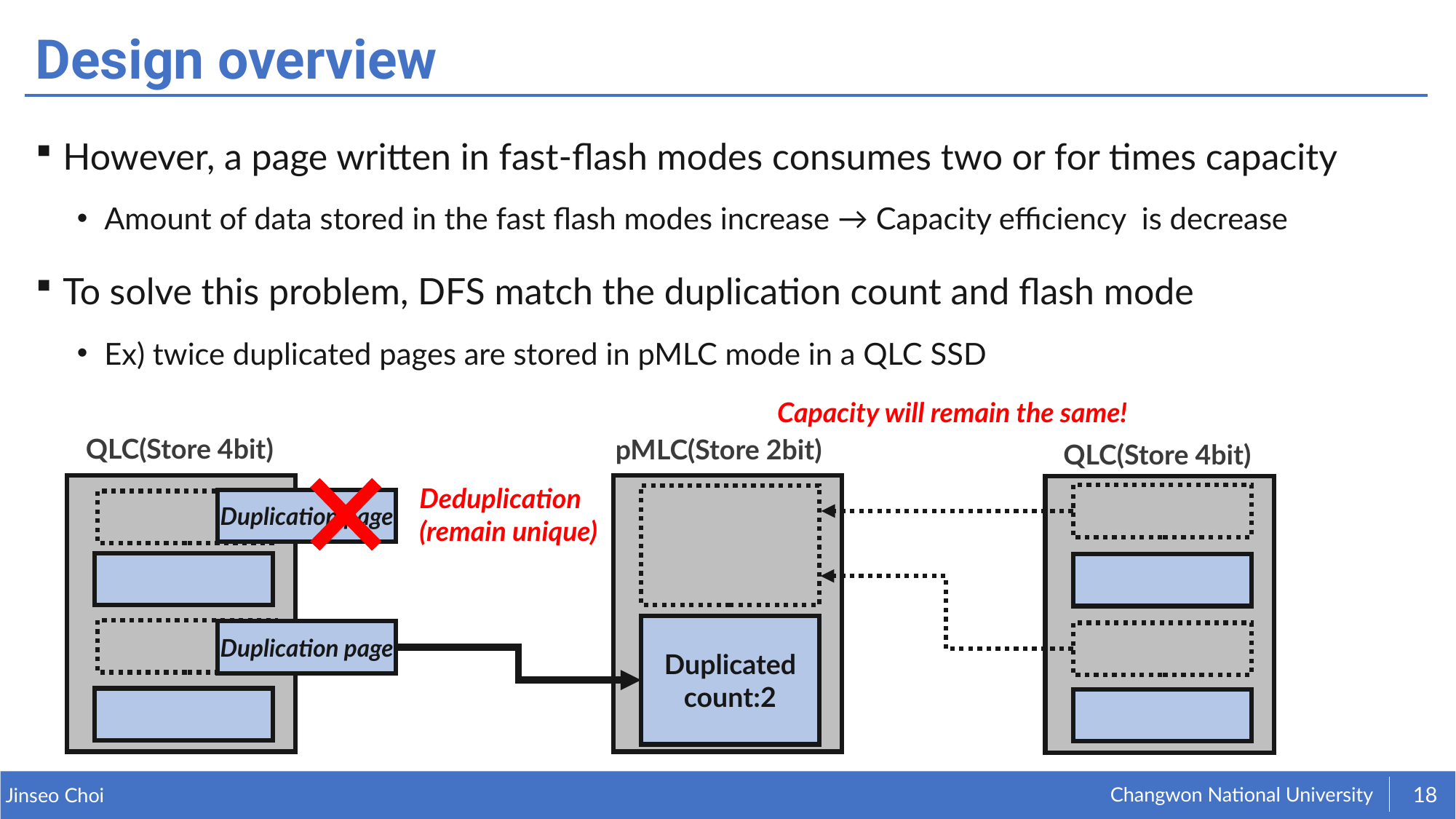

# Design overview
However, a page written in fast-flash modes consumes two or for times capacity
Amount of data stored in the fast flash modes increase → Capacity efficiency  is decrease
To solve this problem, DFS match the duplication count and flash mode
Ex) twice duplicated pages are stored in pMLC mode in a QLC SSD

Capacity will remain the same!
QLC(Store 4bit)
pMLC(Store 2bit)
QLC(Store 4bit)

Deduplication
(remain unique)

Duplication page

Duplicated count:2

Duplication page

18